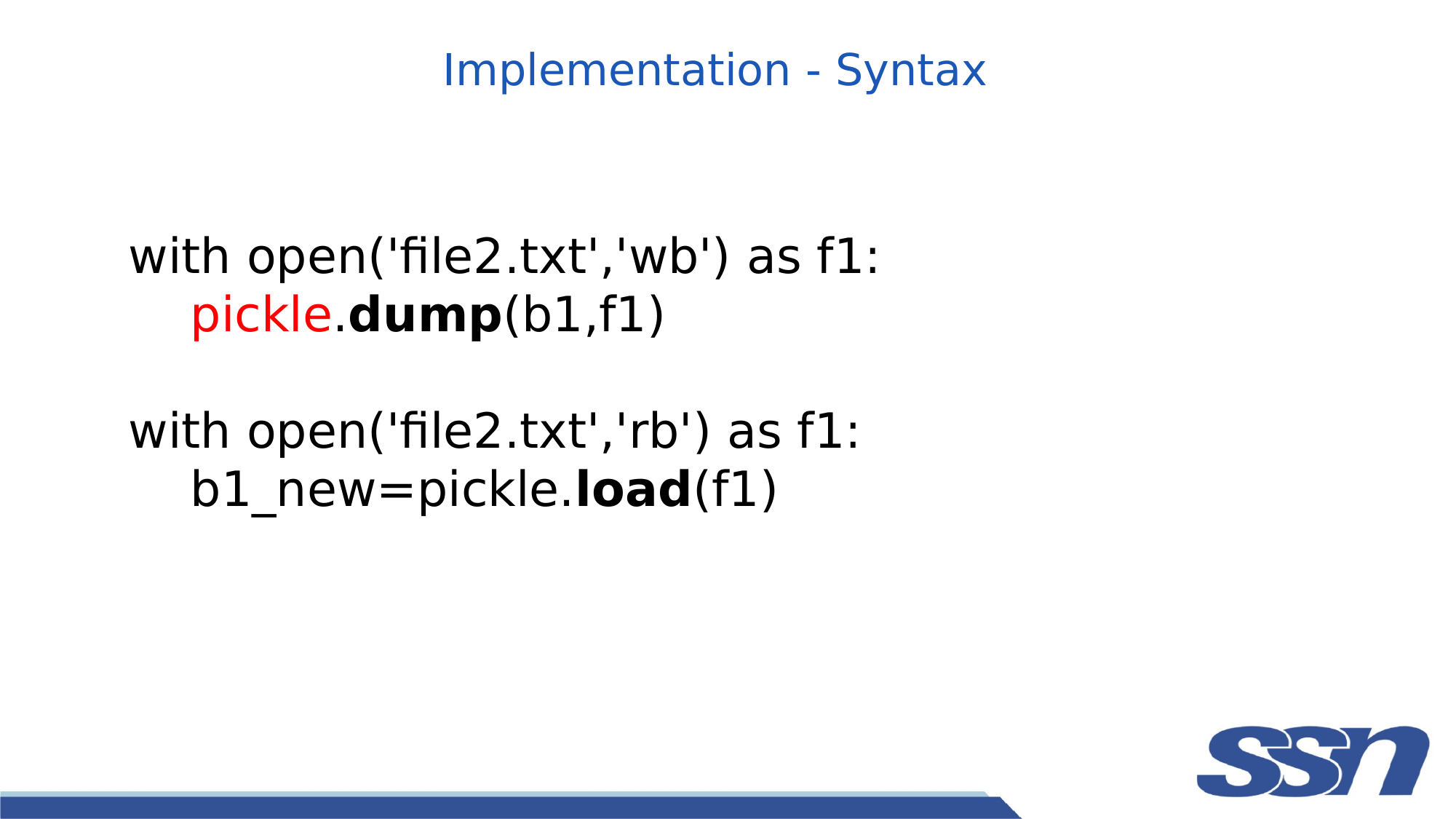

# Implementation - Syntax
with open('file2.txt','wb') as f1:
    pickle.dump(b1,f1)

with open('file2.txt','rb') as f1:
    b1_new=pickle.load(f1)